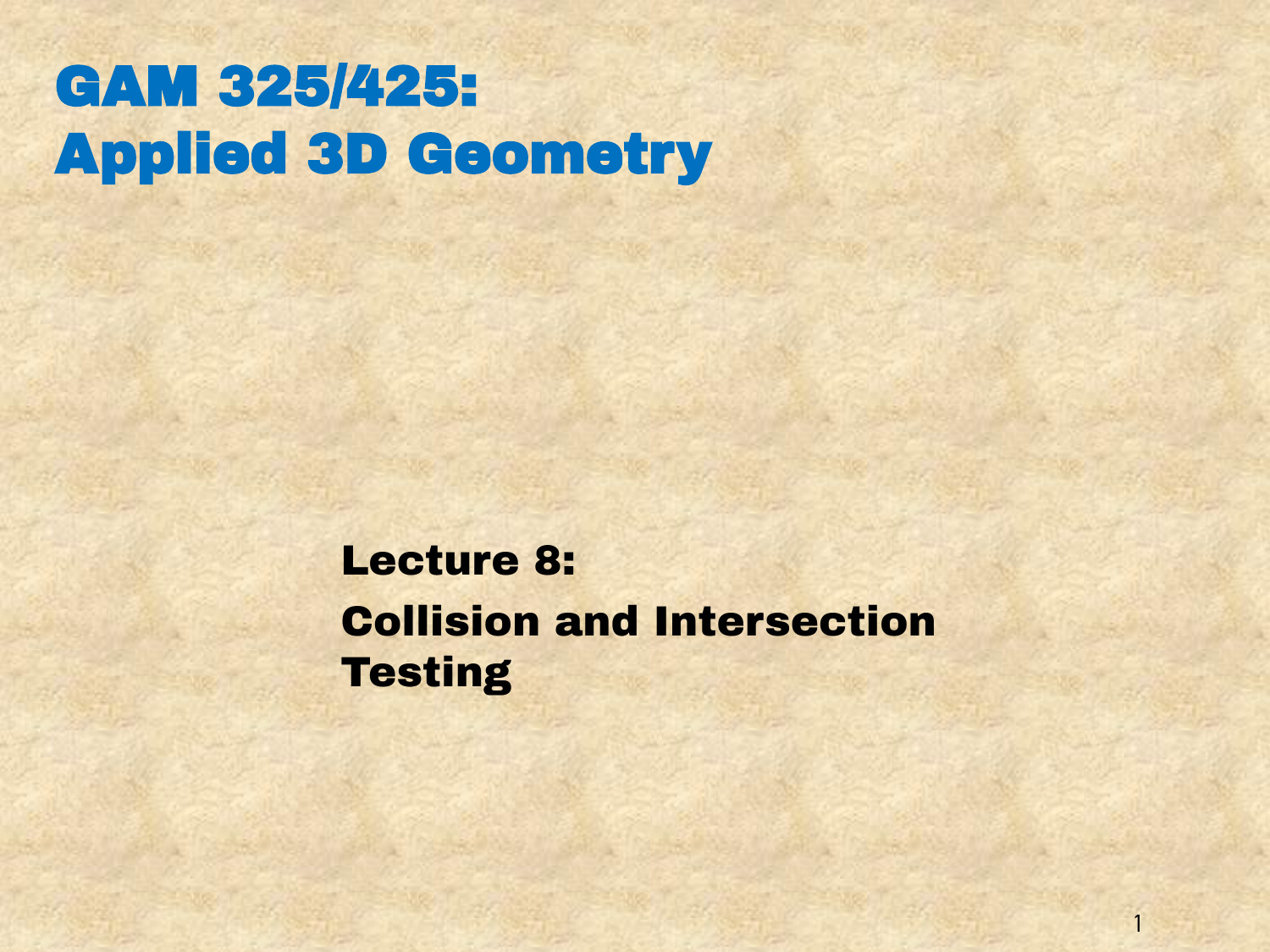

# GAM 325/425: Applied 3D Geometry
Lecture 8:
Collision and Intersection Testing
1